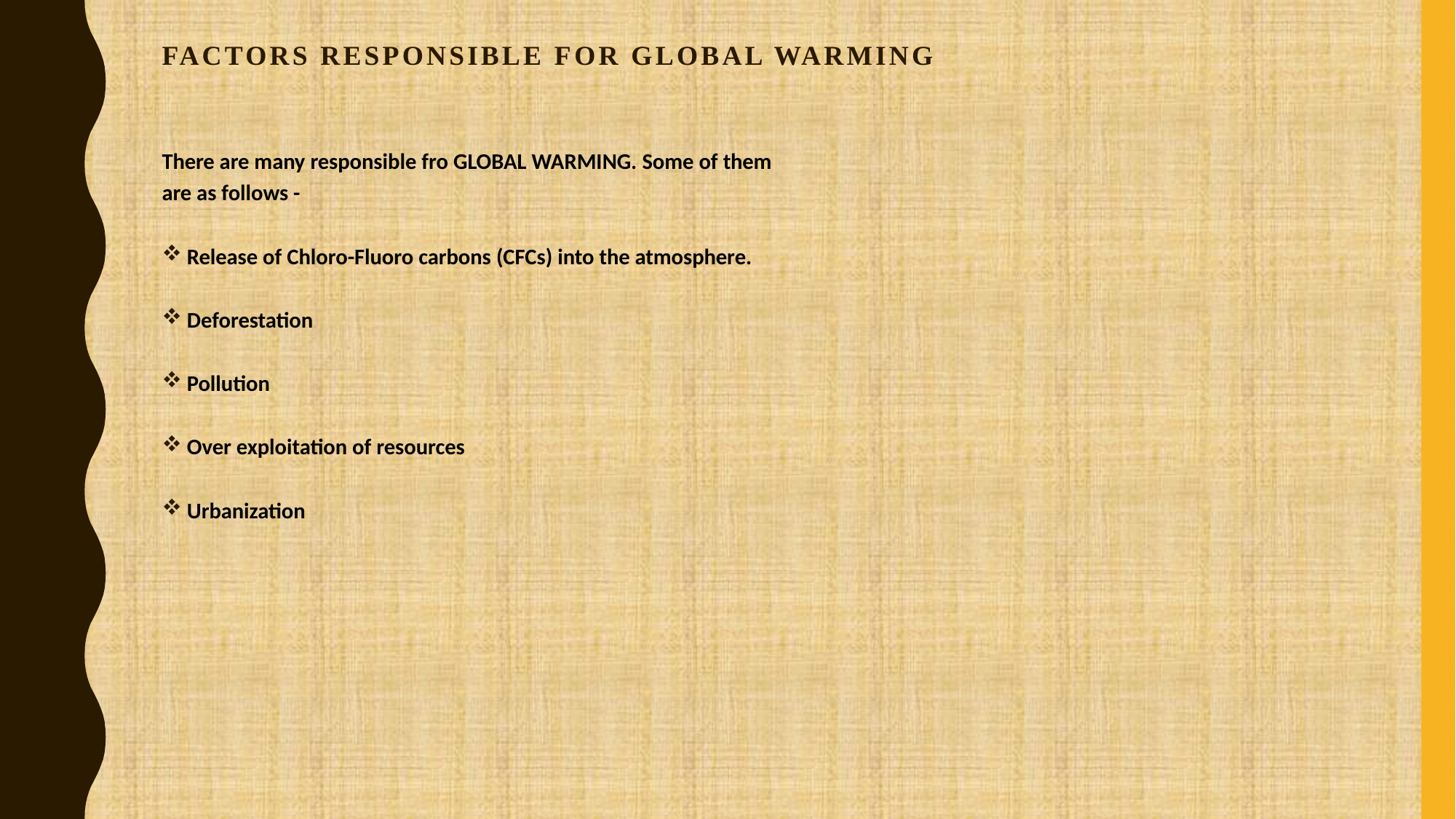

# FACTORS RESPONSIBLE FOR GLOBAL wARMING
There are many responsible fro GLOBAL WARMING. Some of them
are as follows -

Release of Chloro-Fluoro carbons (CFCs) into the atmosphere.

Deforestation

Pollution

Over exploitation of resources

Urbanization